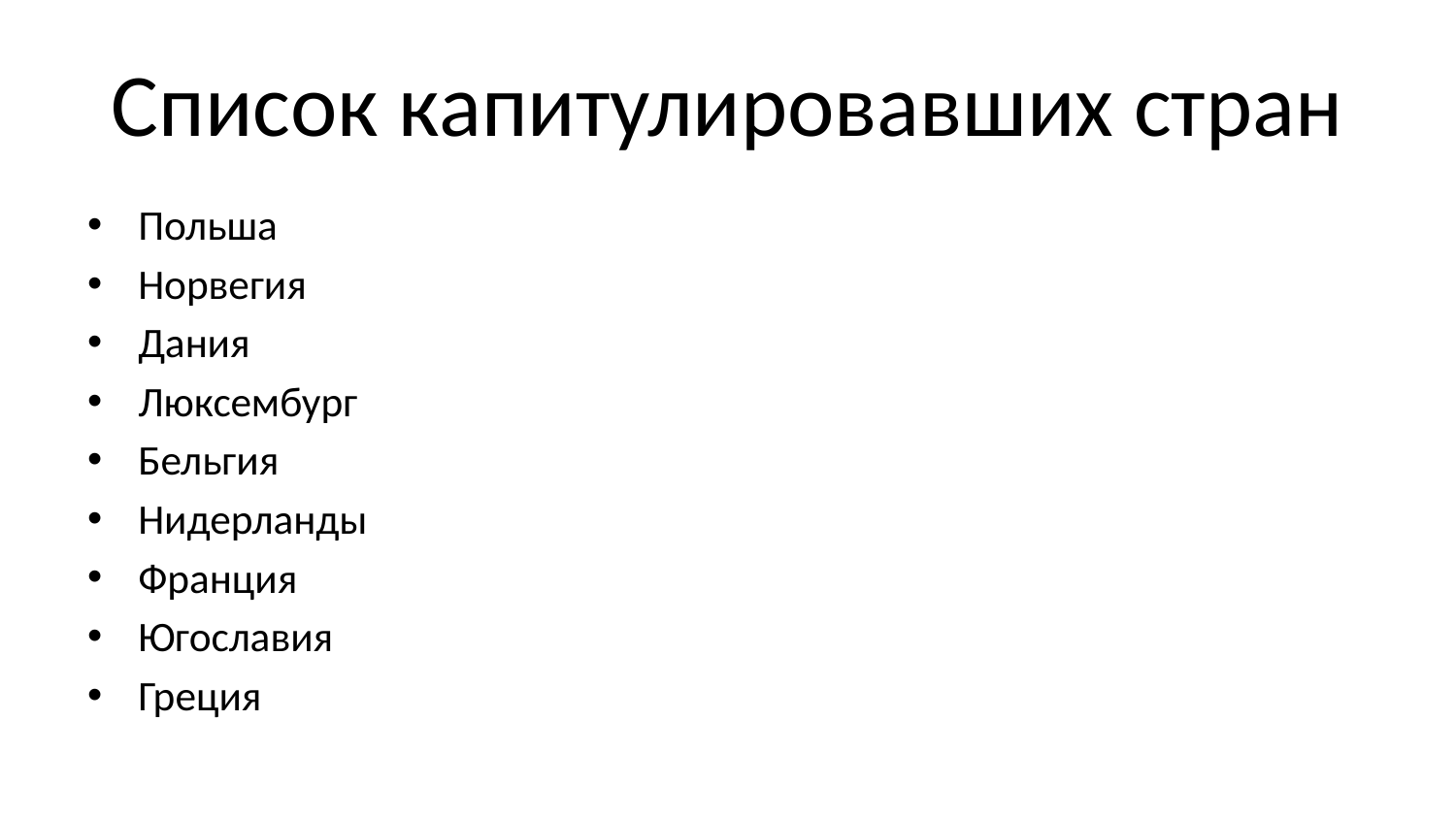

# Список капитулировавших стран
Польша
Норвегия
Дания
Люксембург
Бельгия
Нидерланды
Франция
Югославия
Греция